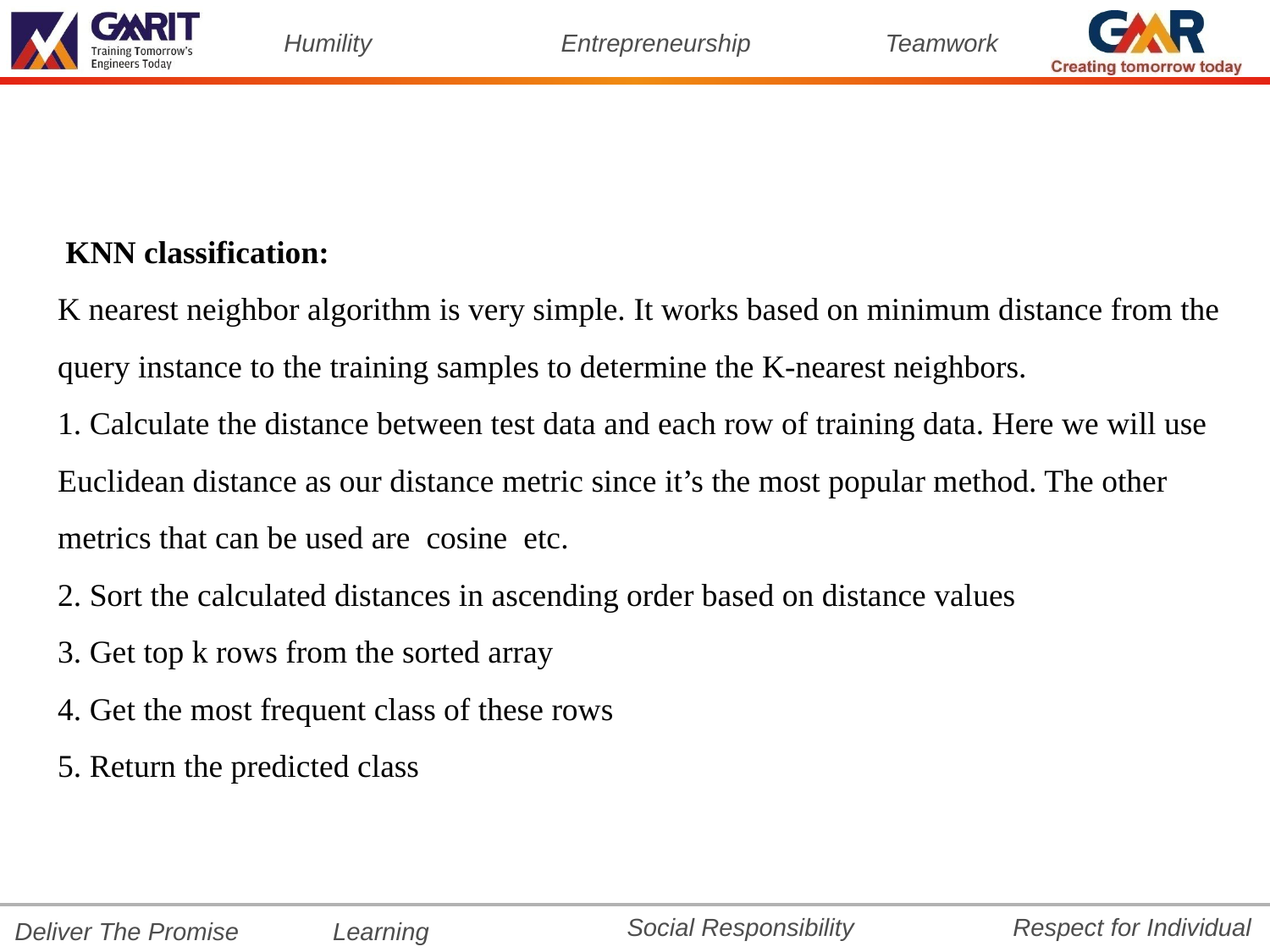

KNN classification:
K nearest neighbor algorithm is very simple. It works based on minimum distance from the
query instance to the training samples to determine the K-nearest neighbors.
1. Calculate the distance between test data and each row of training data. Here we will use
Euclidean distance as our distance metric since it’s the most popular method. The other
metrics that can be used are  cosine  etc.
2. Sort the calculated distances in ascending order based on distance values
3. Get top k rows from the sorted array
4. Get the most frequent class of these rows
5. Return the predicted class